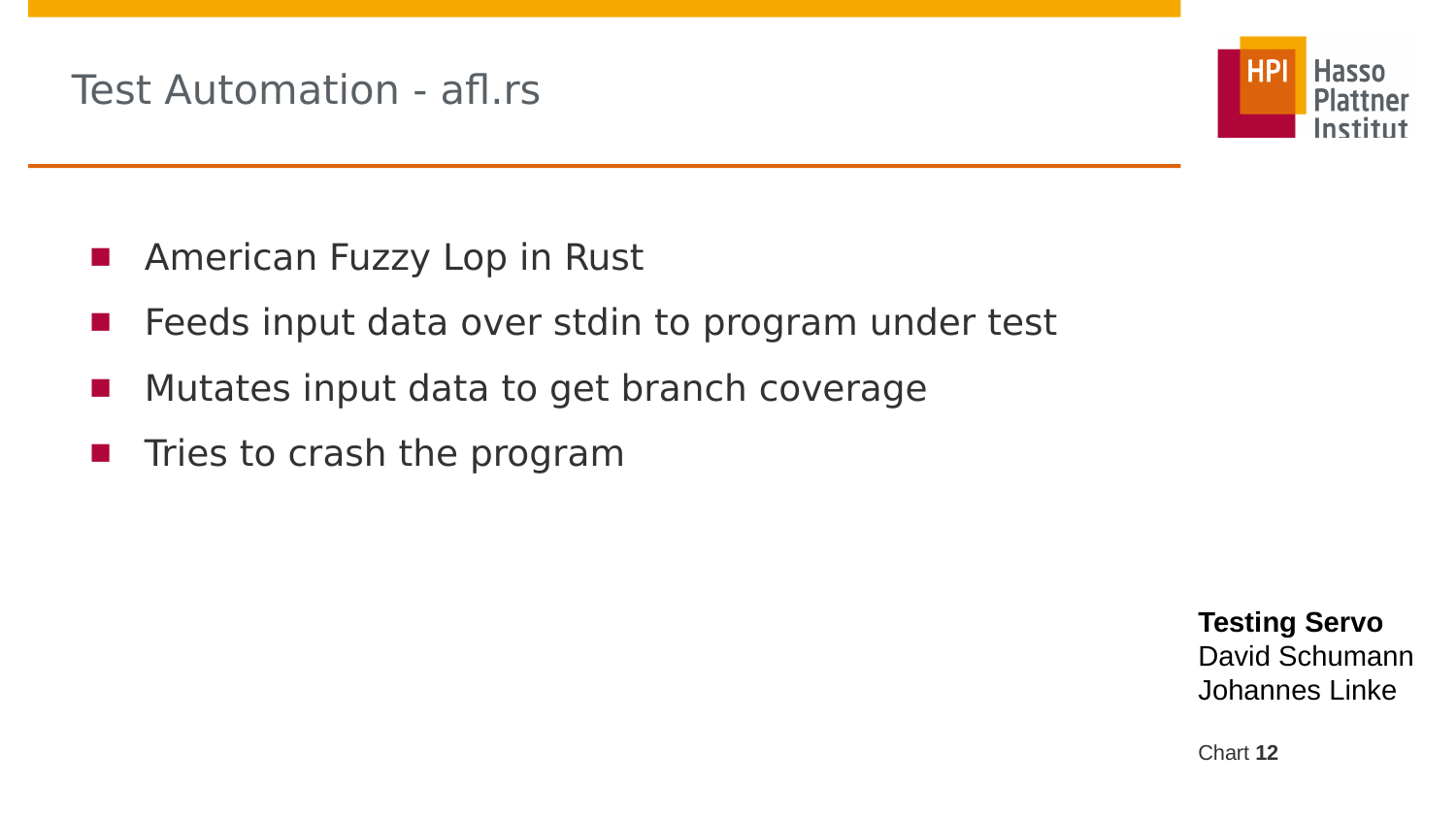

# Test Automation - afl.rs
American Fuzzy Lop in Rust
Feeds input data over stdin to program under test
Mutates input data to get branch coverage
Tries to crash the program
Testing Servo
David Schumann
Johannes Linke

Chart 12